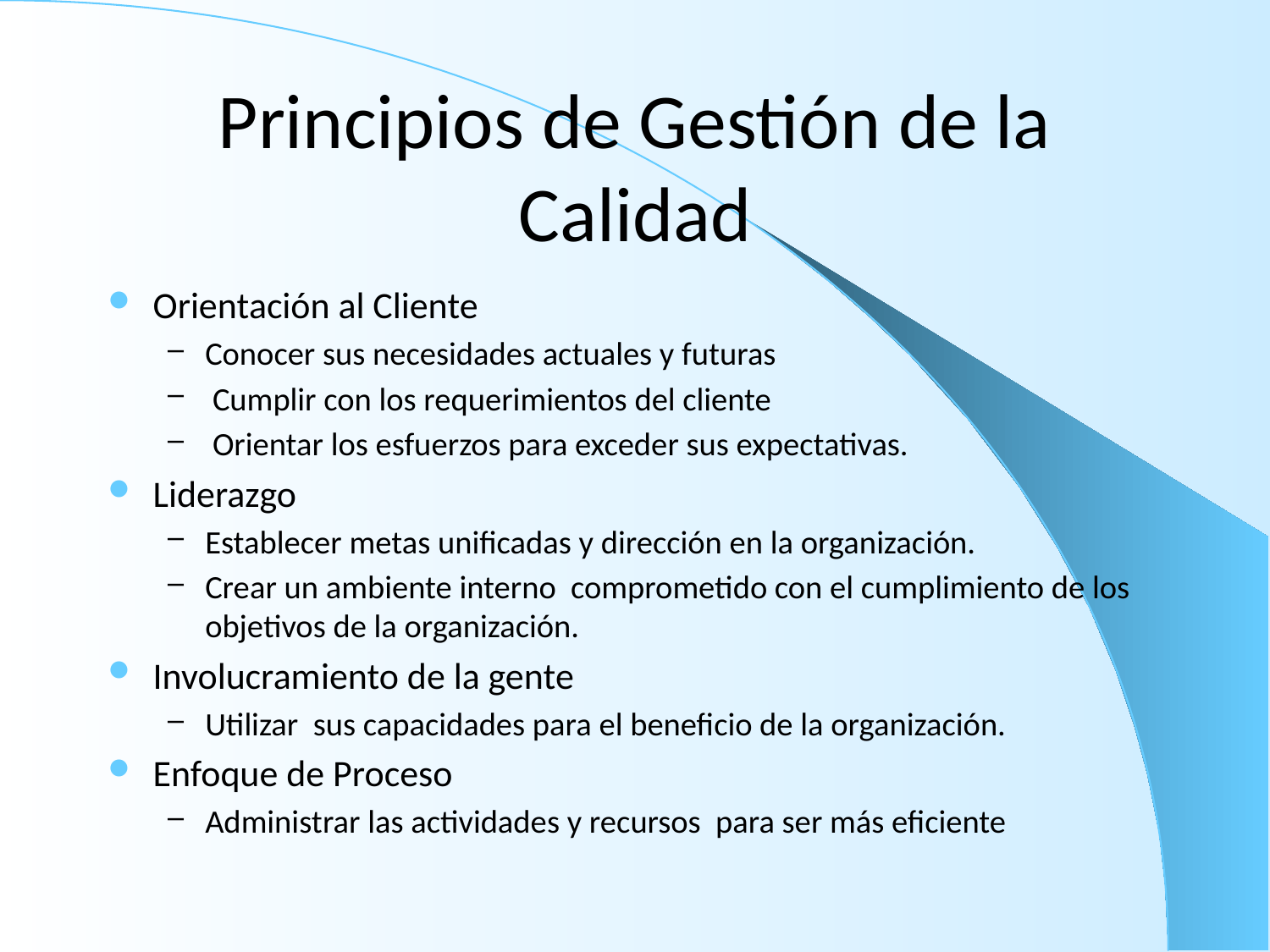

# Principios de Gestión de la Calidad
Orientación al Cliente
Conocer sus necesidades actuales y futuras
 Cumplir con los requerimientos del cliente
 Orientar los esfuerzos para exceder sus expectativas.
Liderazgo
Establecer metas unificadas y dirección en la organización.
Crear un ambiente interno  comprometido con el cumplimiento de los objetivos de la organización.
Involucramiento de la gente
Utilizar  sus capacidades para el beneficio de la organización.
Enfoque de Proceso
Administrar las actividades y recursos  para ser más eficiente